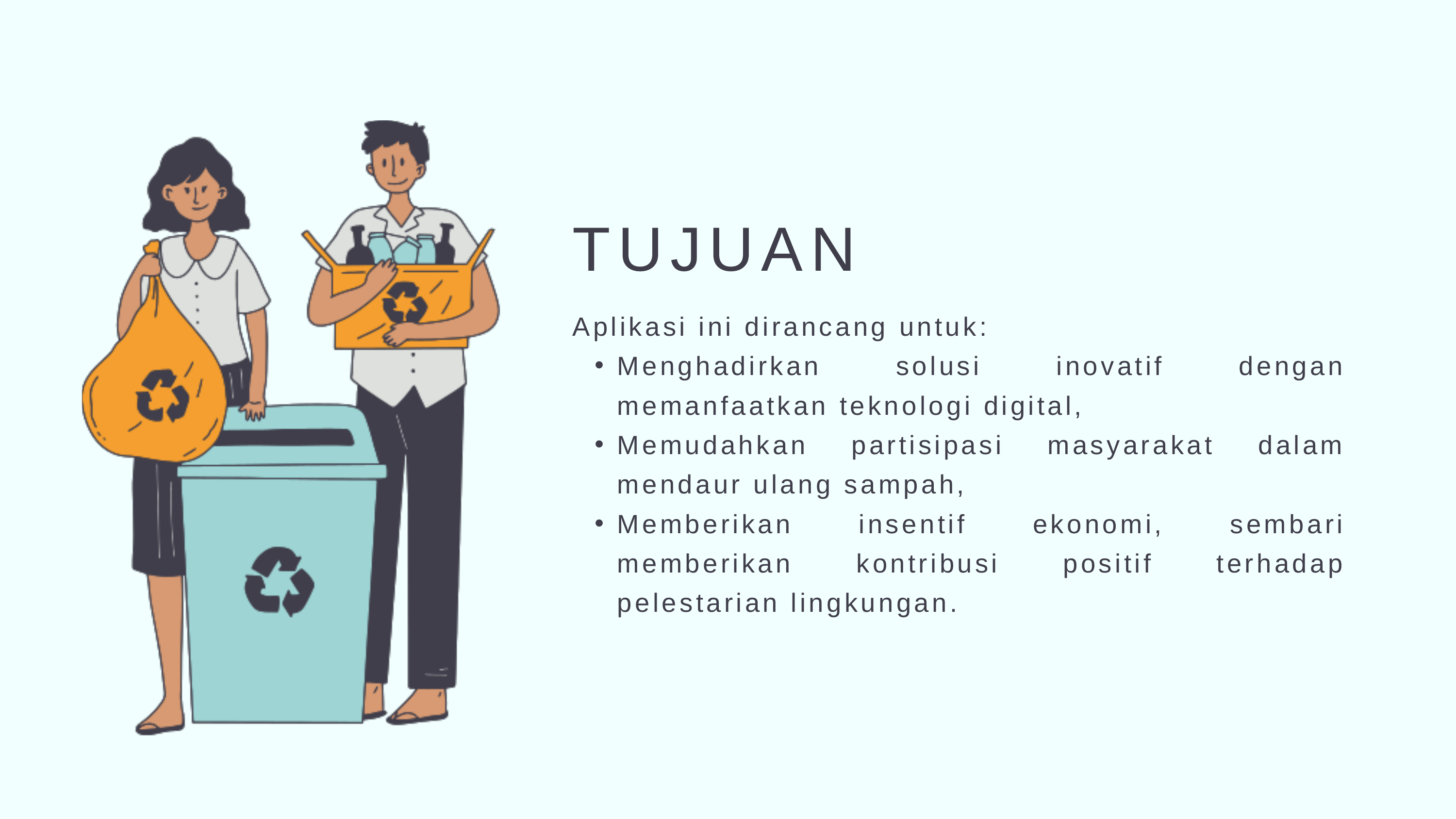

TUJUAN
Aplikasi ini dirancang untuk:
Menghadirkan solusi inovatif dengan memanfaatkan teknologi digital,
Memudahkan partisipasi masyarakat dalam mendaur ulang sampah,
Memberikan insentif ekonomi, sembari memberikan kontribusi positif terhadap pelestarian lingkungan.